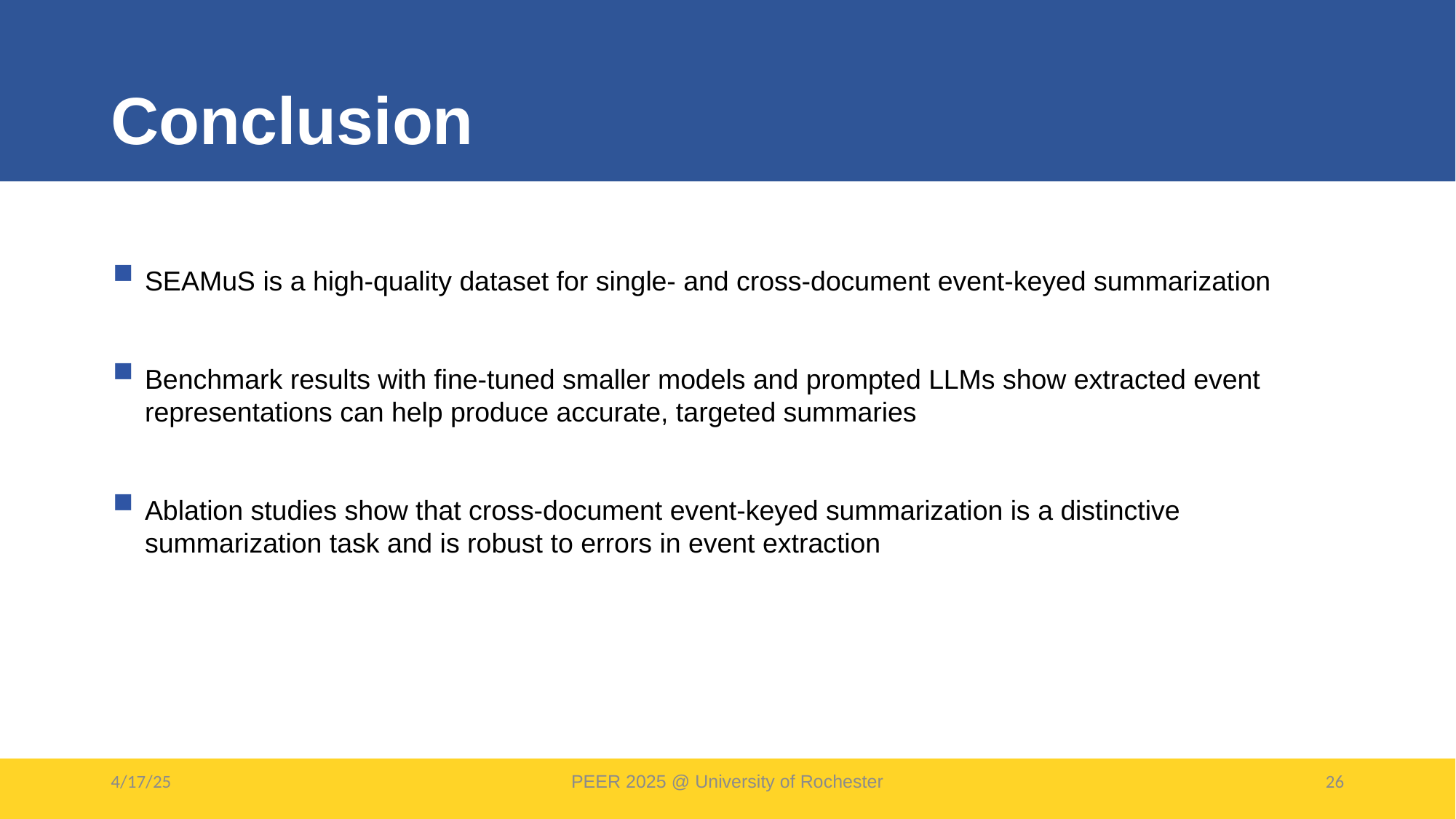

# Conclusion
SEAMuS is a high-quality dataset for single- and cross-document event-keyed summarization

Benchmark results with fine-tuned smaller models and prompted LLMs show extracted event representations can help produce accurate, targeted summaries

Ablation studies show that cross-document event-keyed summarization is a distinctive summarization task and is robust to errors in event extraction
4/17/25
PEER 2025 @ University of Rochester
26